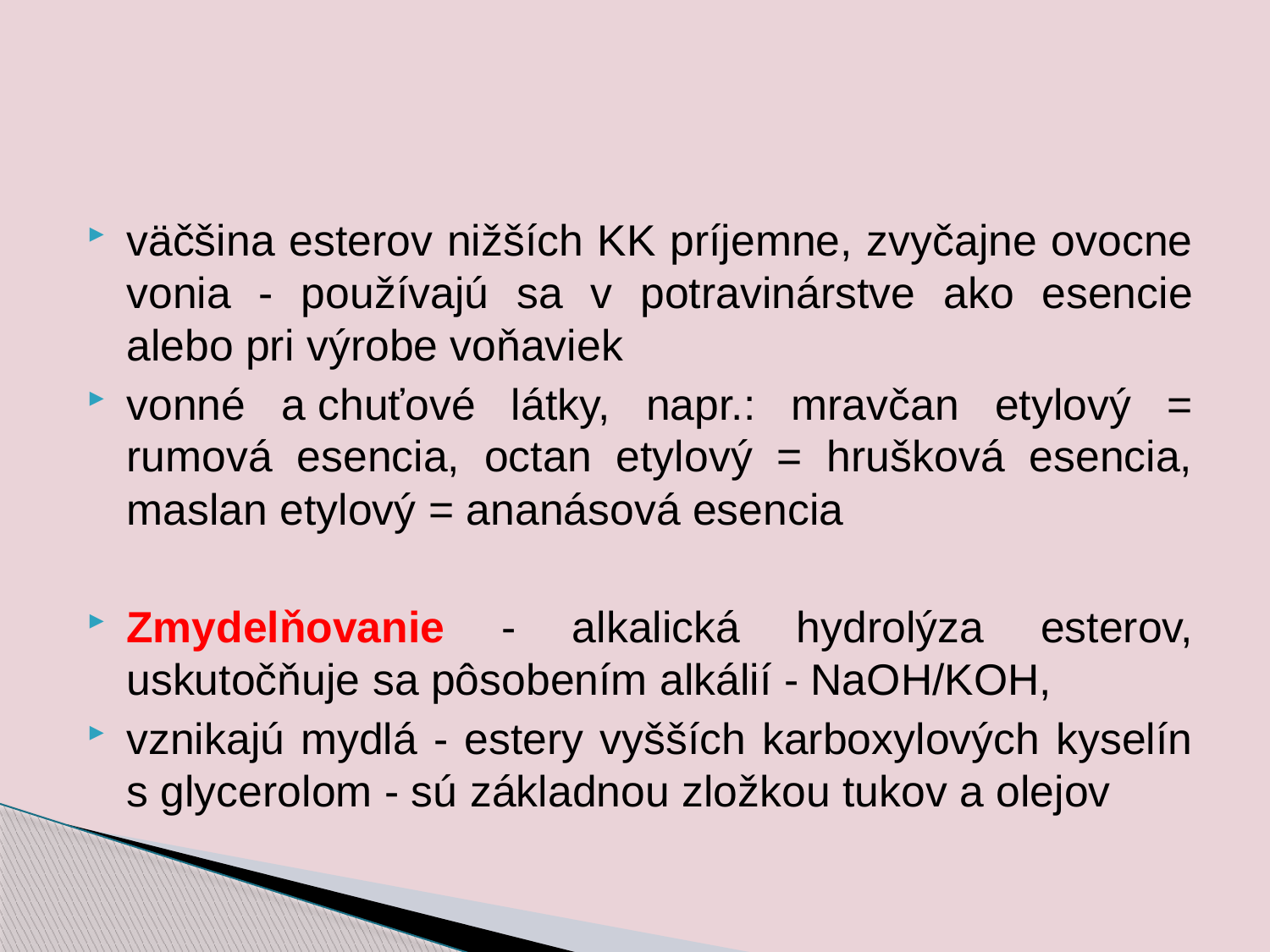

#
väčšina esterov nižších KK príjemne, zvyčajne ovocne vonia - používajú sa v potravinárstve ako esencie alebo pri výrobe voňaviek
vonné a chuťové látky, napr.: mravčan etylový = rumová esencia, octan etylový = hrušková esencia, maslan etylový = ananásová esencia

Zmydelňovanie - alkalická hydrolýza esterov, uskutočňuje sa pôsobením alkálií - NaOH/KOH,
vznikajú mydlá - estery vyšších karboxylových kyselín s glycerolom - sú základnou zložkou tukov a olejov